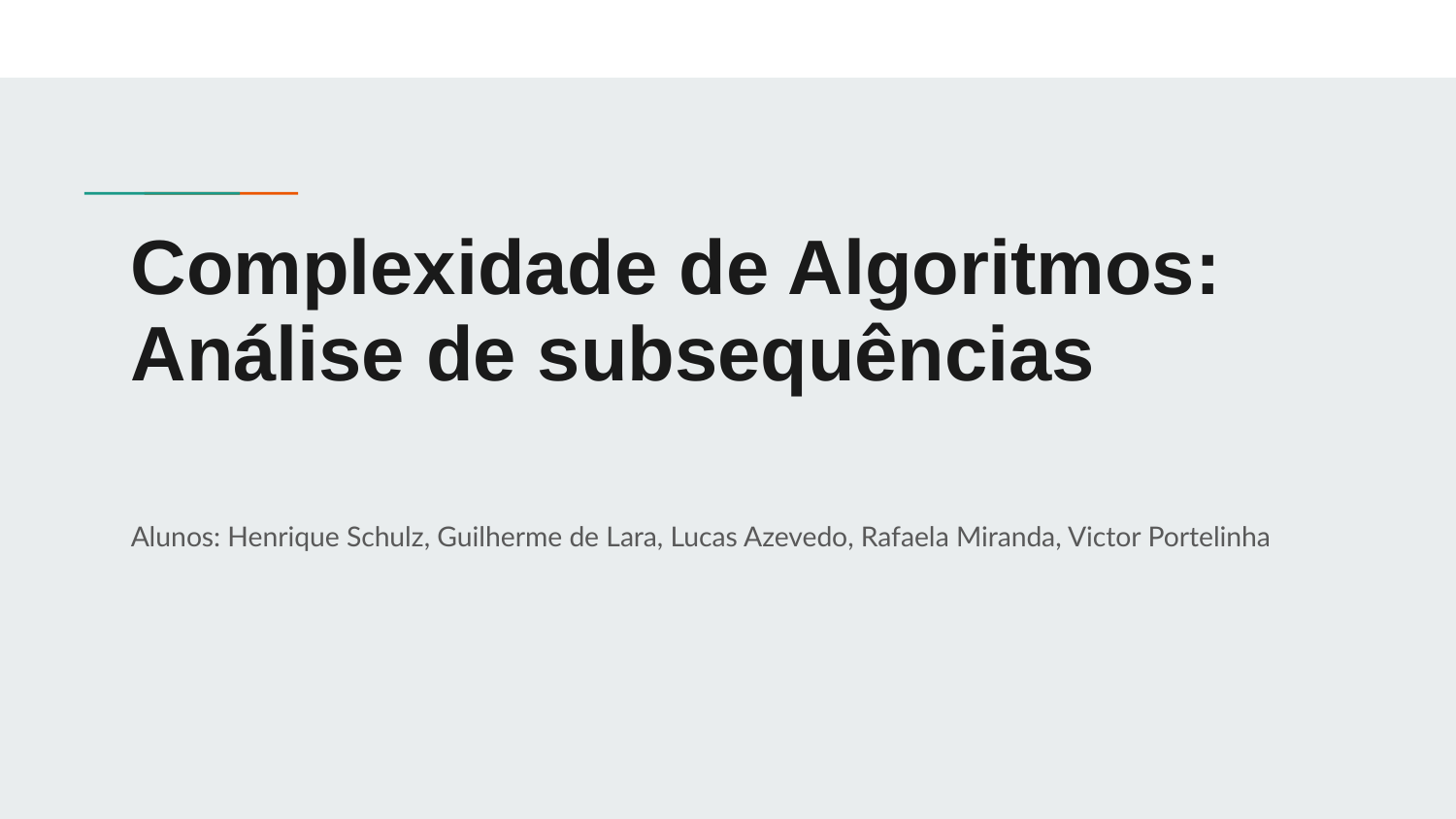

# Complexidade de Algoritmos: Análise de subsequências
Alunos: Henrique Schulz, Guilherme de Lara, Lucas Azevedo, Rafaela Miranda, Victor Portelinha